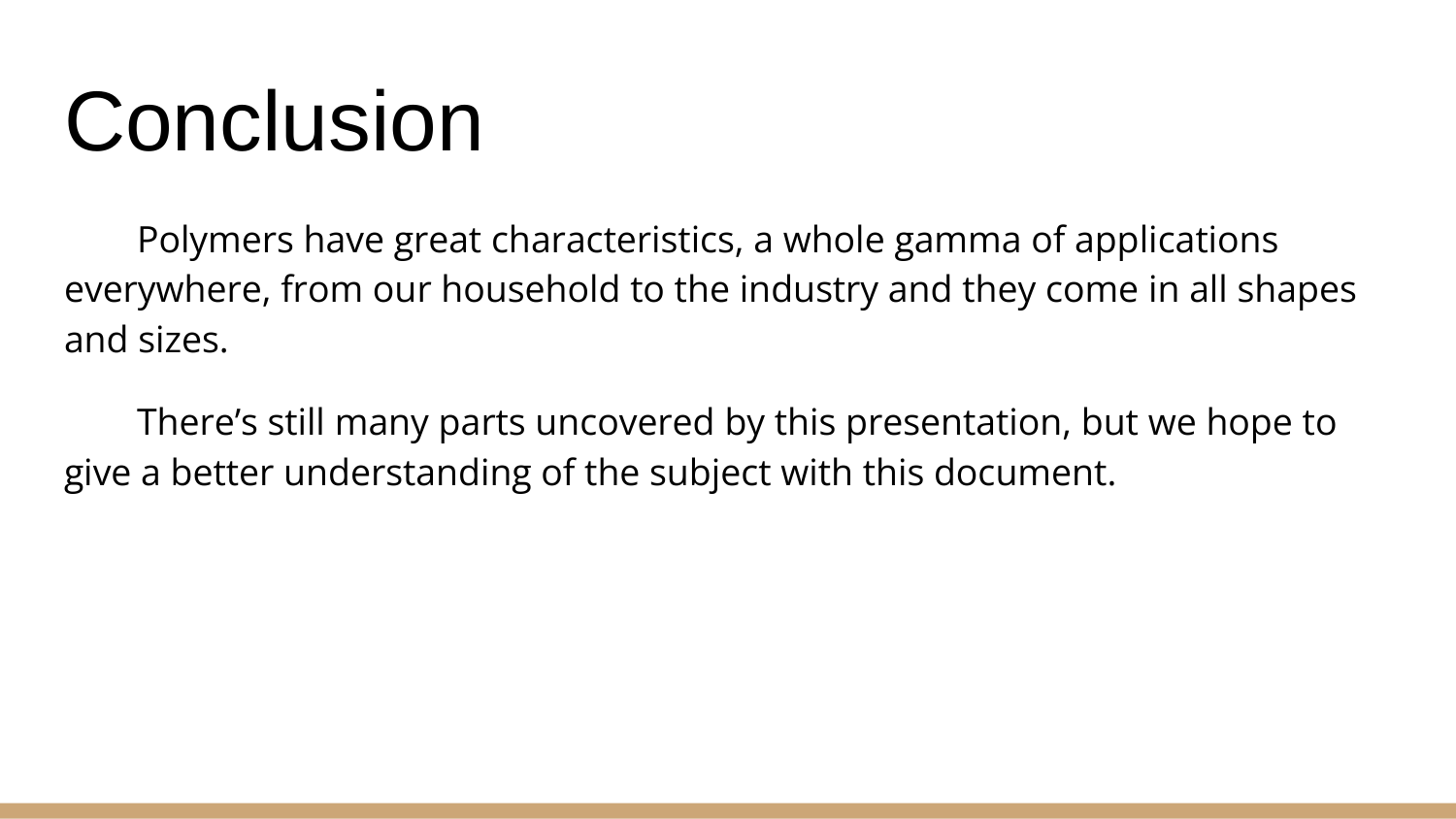

# Conclusion
Polymers have great characteristics, a whole gamma of applications everywhere, from our household to the industry and they come in all shapes and sizes.
There’s still many parts uncovered by this presentation, but we hope to give a better understanding of the subject with this document.